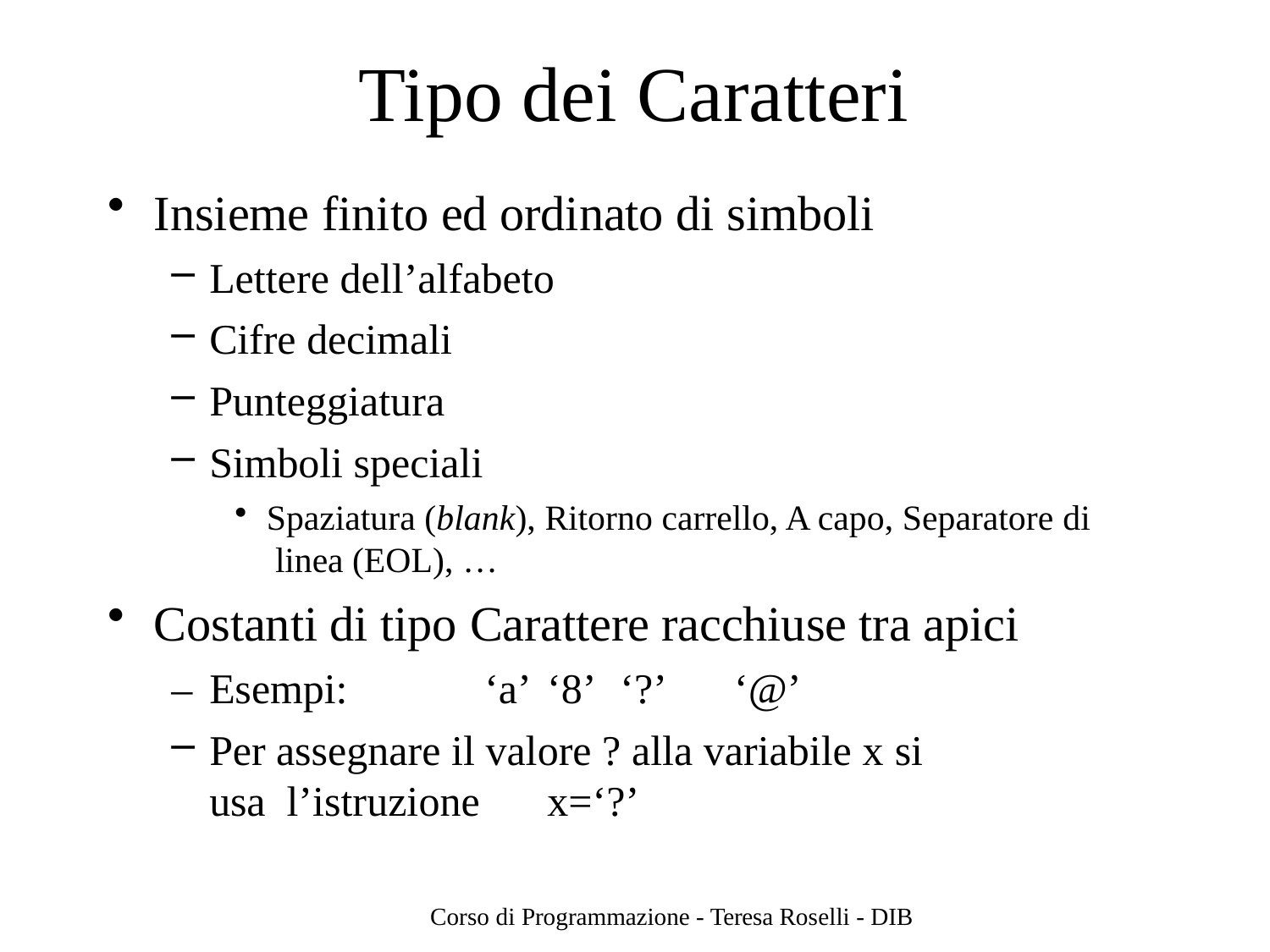

# Tipo dei Caratteri
Insieme finito ed ordinato di simboli
Lettere dell’alfabeto
Cifre decimali
Punteggiatura
Simboli speciali
Spaziatura (blank), Ritorno carrello, A capo, Separatore di  linea (EOL), …
Costanti di tipo Carattere racchiuse tra apici
– Esempi:	‘a’ ‘8’	‘?’	‘@’
Per assegnare il valore ? alla variabile x si usa  l’istruzione	x=‘?’
Corso di Programmazione - Teresa Roselli - DIB